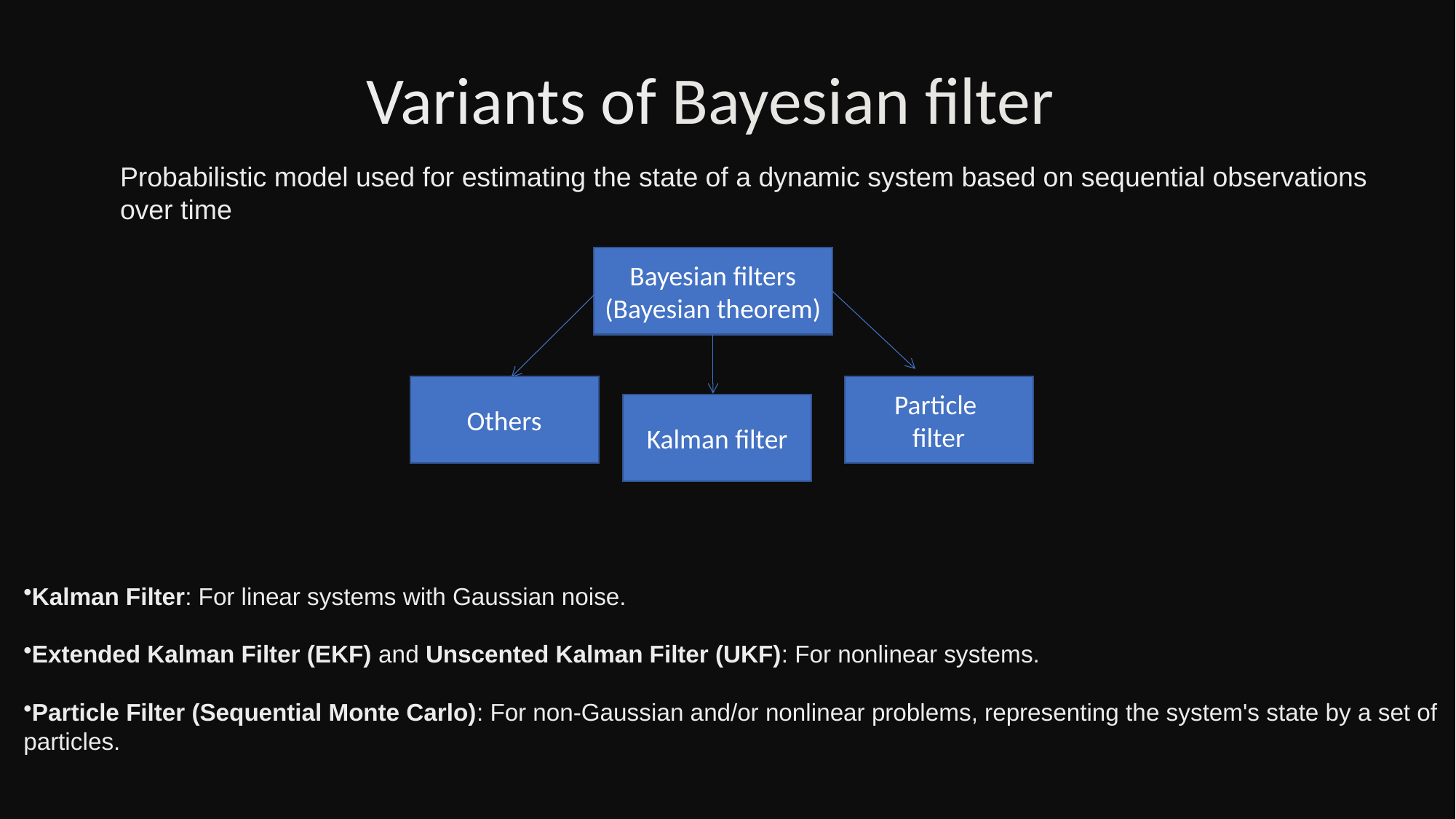

# Variants of Bayesian filter

Probabilistic model used for estimating the state of a dynamic system based on sequential observations over time
Bayesian filters
(Bayesian theorem)
Others
Particle
filter
Kalman filter
Kalman Filter: For linear systems with Gaussian noise.

Extended Kalman Filter (EKF) and Unscented Kalman Filter (UKF): For nonlinear systems.

Particle Filter (Sequential Monte Carlo): For non-Gaussian and/or nonlinear problems, representing the system's state by a set of particles.